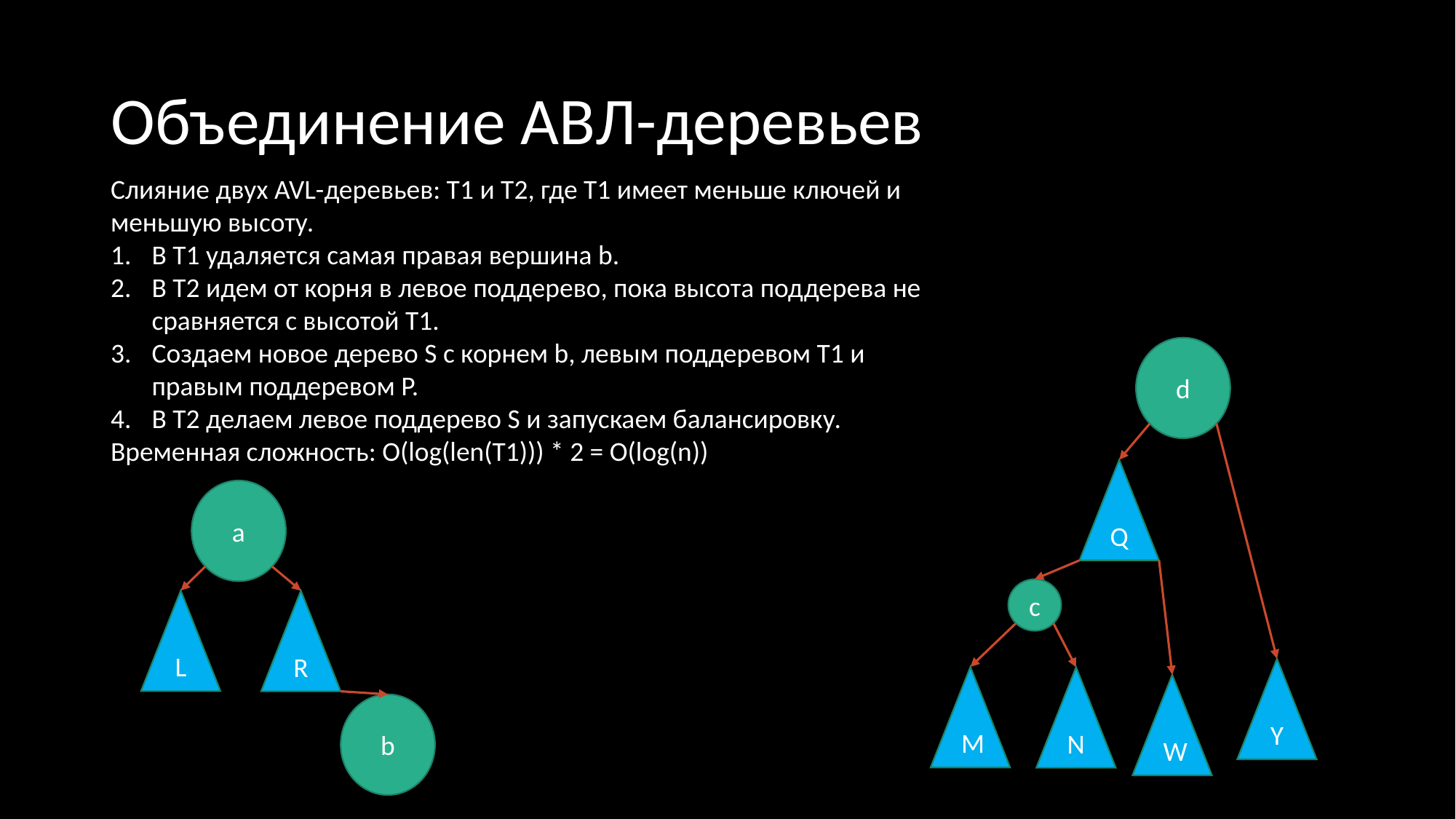

# Объединение АВЛ-деревьев

Слияние двух AVL-деревьев: T1 и T2, где T1 имеет меньше ключей и меньшую высоту.
В T1 удаляется самая правая вершина b.
В T2 идем от корня в левое поддерево, пока высота поддерева не сравняется с высотой T1.
Создаем новое дерево S с корнем b, левым поддеревом T1 и правым поддеревом P.
В T2 делаем левое поддерево S и запускаем балансировку.
Временная сложность: O(log(len(T1))) * 2 = O(log(n))
d
Q
a
c
L
R
Y
M
N
W
b